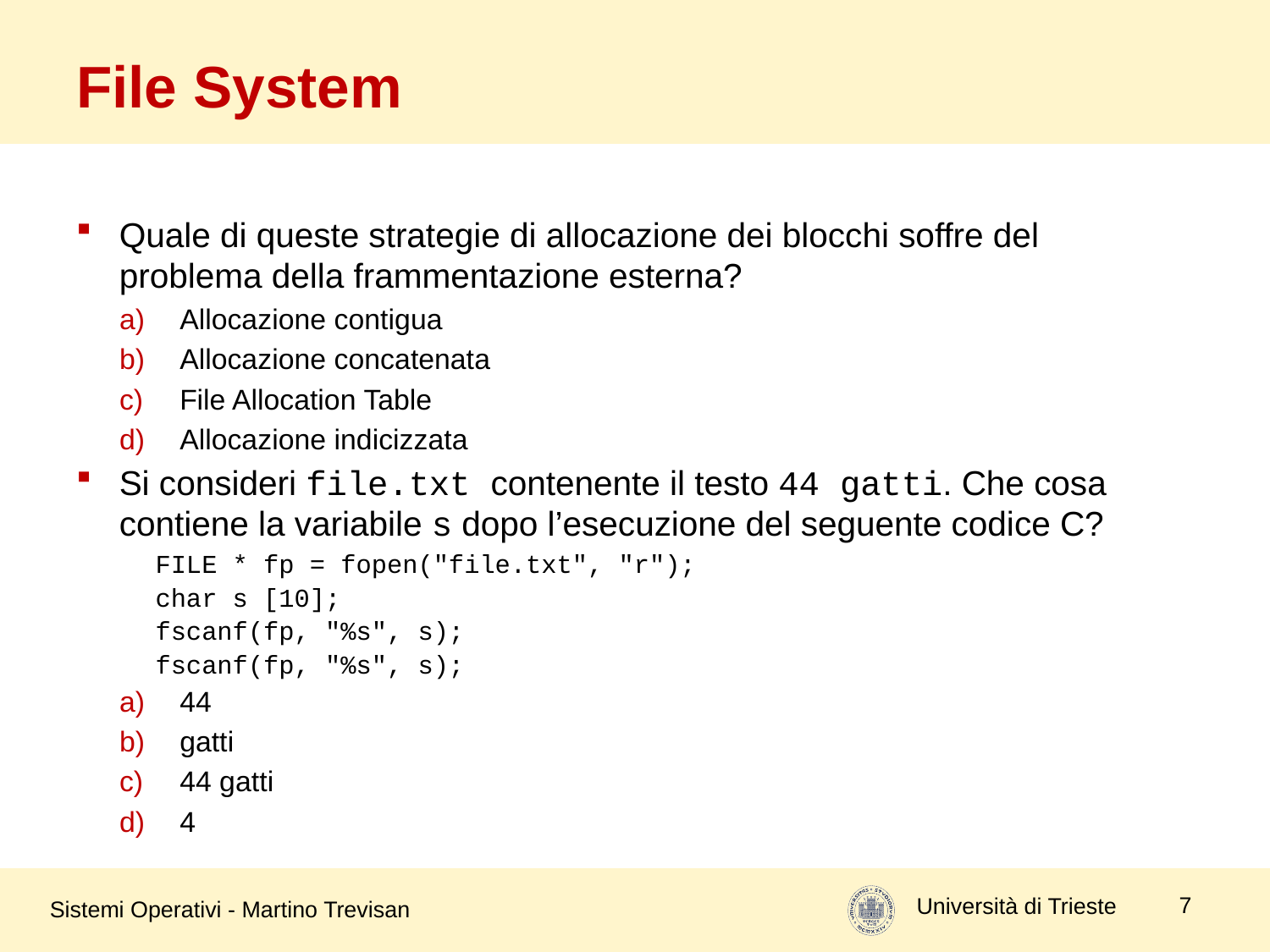

# File System
Quale di queste strategie di allocazione dei blocchi soffre del problema della frammentazione esterna?
Allocazione contigua
Allocazione concatenata
File Allocation Table
Allocazione indicizzata
Si consideri file.txt contenente il testo 44 gatti. Che cosa contiene la variabile s dopo l’esecuzione del seguente codice C?
FILE * fp = fopen("file.txt", "r");
char s [10];
fscanf(fp, "%s", s);
fscanf(fp, "%s", s);
44
gatti
44 gatti
4